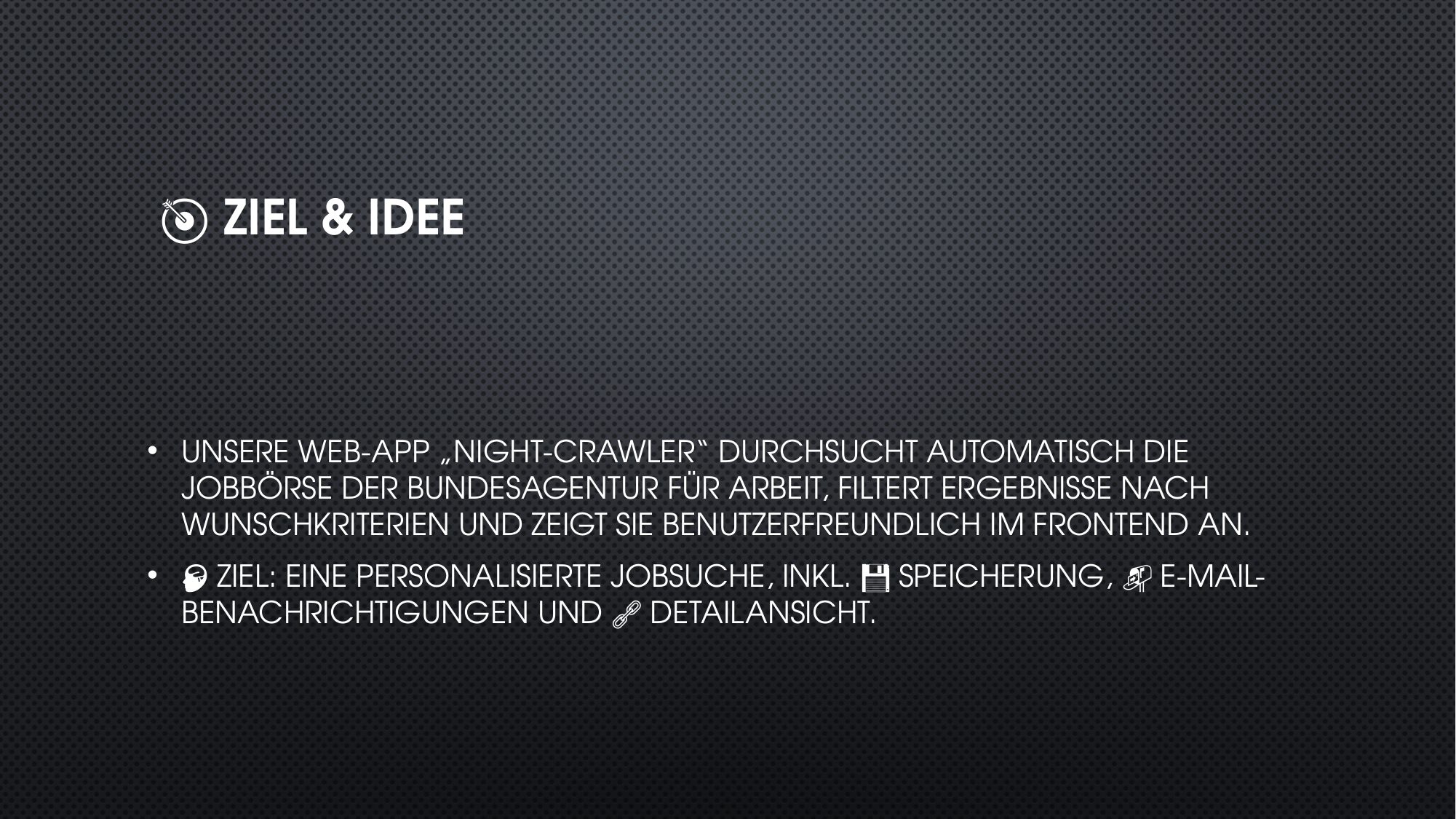

# 🎯 Ziel & Idee

Unsere Web-App „Night-Crawler“ durchsucht automatisch die Jobbörse der Bundesagentur für Arbeit, filtert Ergebnisse nach Wunschkriterien und zeigt sie benutzerfreundlich im Frontend an.
🧠 Ziel: Eine personalisierte Jobsuche, inkl. 💾 Speicherung, 📬 E-Mail-Benachrichtigungen und 🔗 Detailansicht.